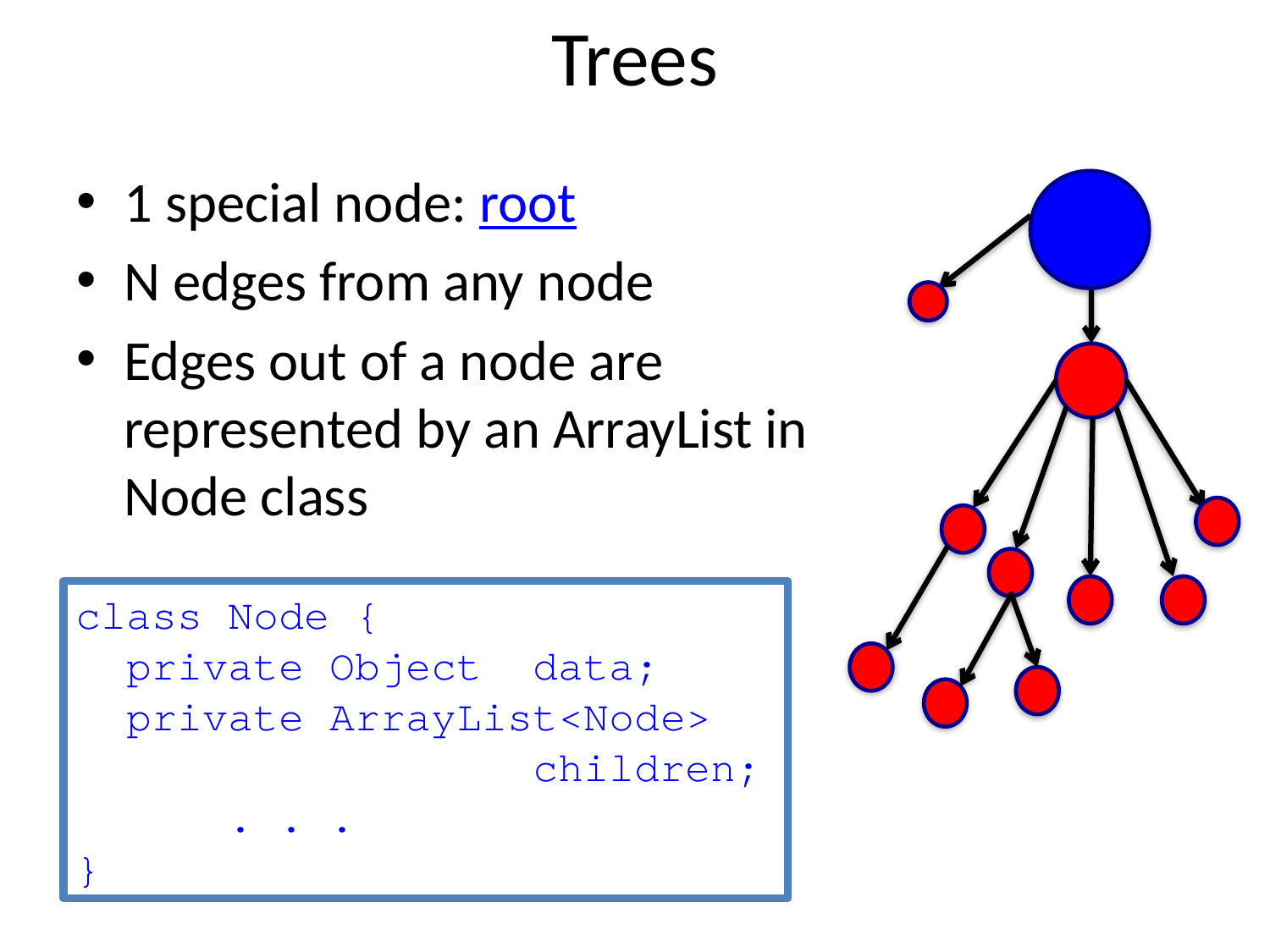

# Trees
1 special node: root
N edges from any node
Edges out of a node are represented by an ArrayList in Node class

class Node {
  private Object  data;
  private ArrayList<Node>
                  children;
      . . .
}